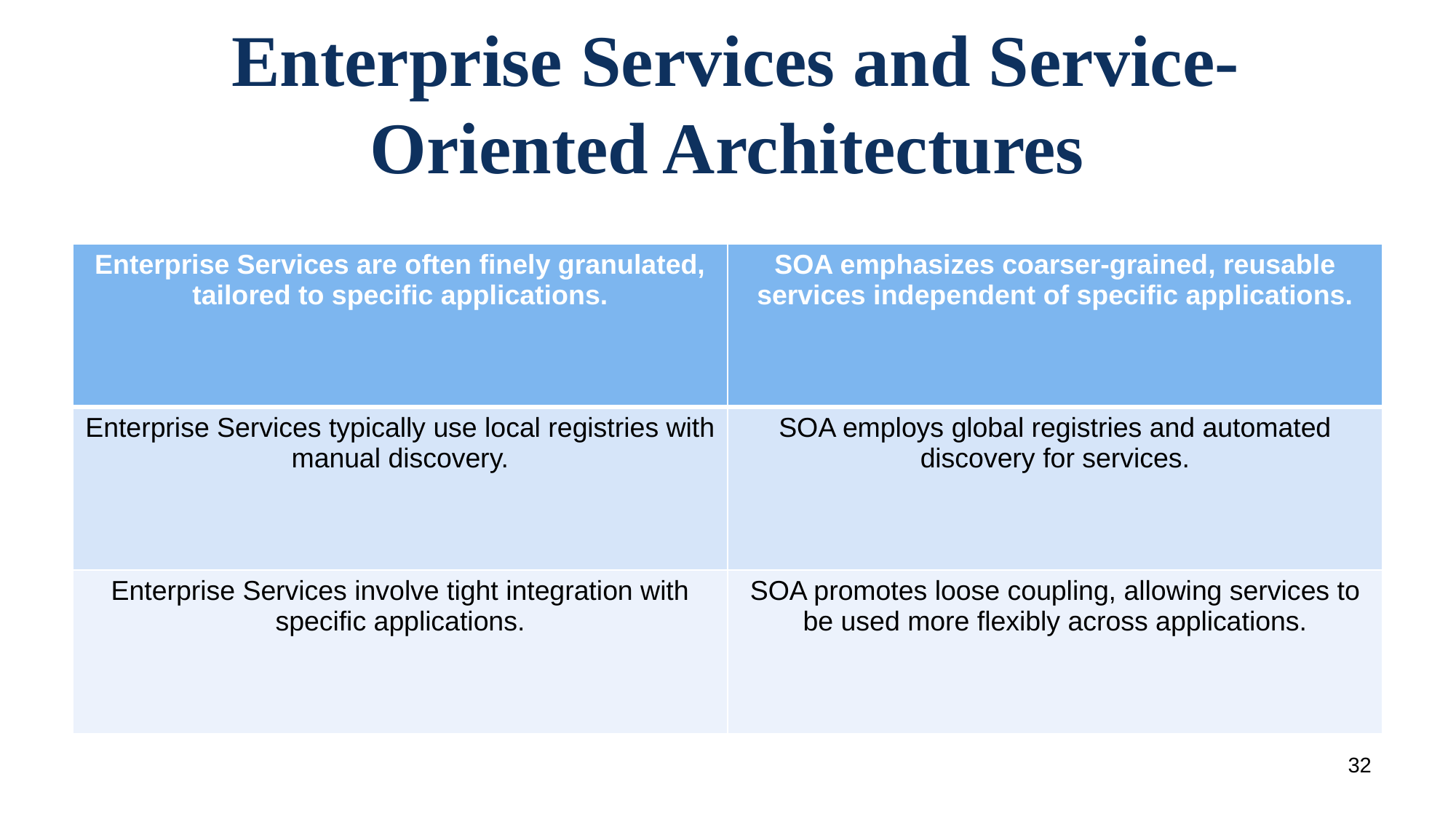

# Enterprise Services and Service-Oriented Architectures
| Enterprise Services are often finely granulated, tailored to specific applications. | SOA emphasizes coarser-grained, reusable services independent of specific applications. |
| --- | --- |
| Enterprise Services typically use local registries with manual discovery. | SOA employs global registries and automated discovery for services. |
| Enterprise Services involve tight integration with specific applications. | SOA promotes loose coupling, allowing services to be used more flexibly across applications. |
32